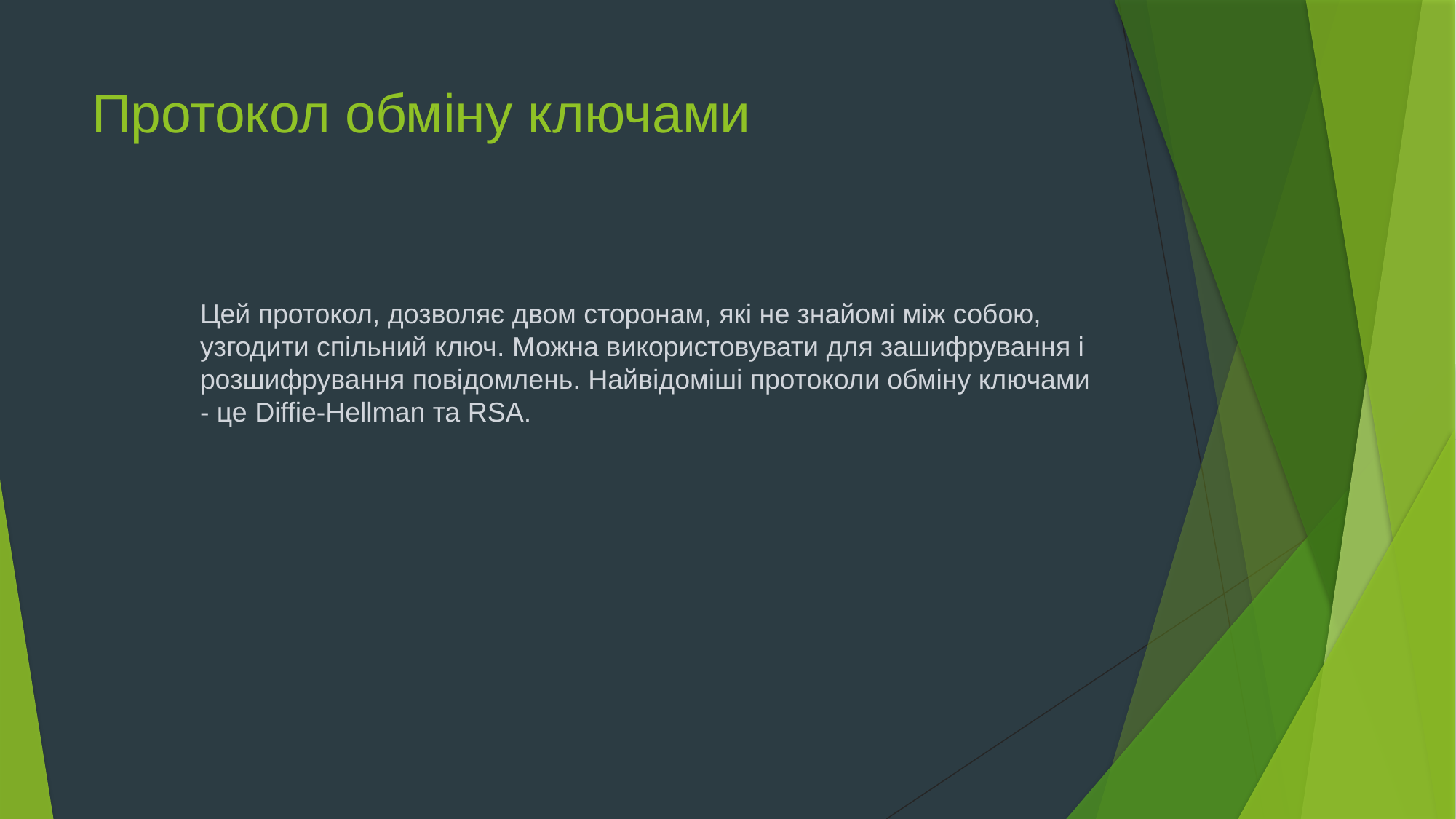

# Протокол обміну ключами
Цей протокол, дозволяє двом сторонам, які не знайомі між собою, узгодити спільний ключ. Можна використовувати для зашифрування і розшифрування повідомлень. Найвідоміші протоколи обміну ключами - це Diffie-Hellman та RSA.